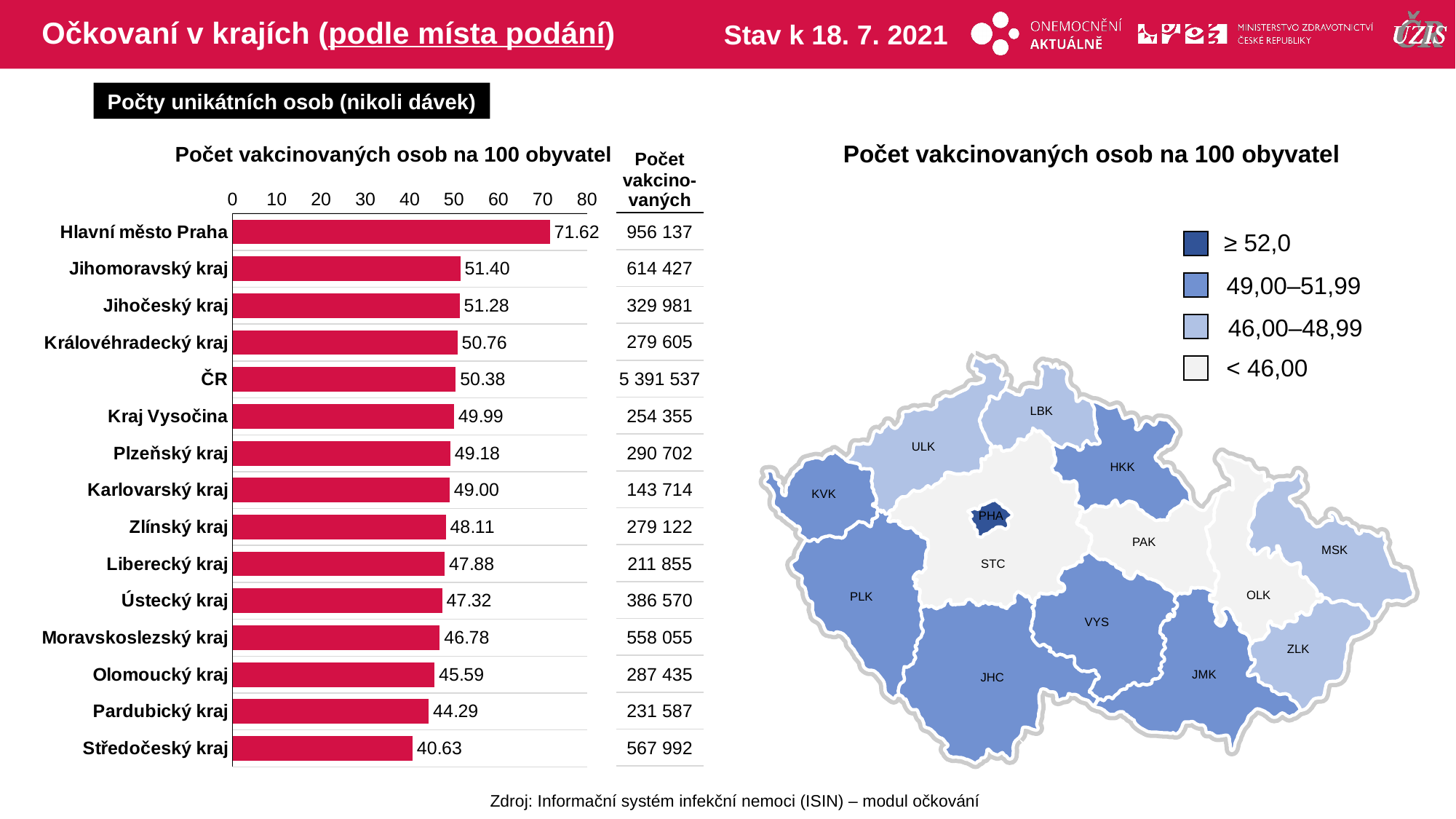

# Očkovaní v krajích (podle místa podání)
Stav k 18. 7. 2021
Počty unikátních osob (nikoli dávek)
Počet vakcinovaných osob na 100 obyvatel
Počet vakcinovaných osob na 100 obyvatel
| Počet vakcino-vaných |
| --- |
| 956 137 |
| 614 427 |
| 329 981 |
| 279 605 |
| 5 391 537 |
| 254 355 |
| 290 702 |
| 143 714 |
| 279 122 |
| 211 855 |
| 386 570 |
| 558 055 |
| 287 435 |
| 231 587 |
| 567 992 |

### Chart

| Category | počet na 1000 |
|---|---|
| Hlavní město Praha | 71.61624287 |
| Jihomoravský kraj | 51.40241959 |
| Jihočeský kraj | 51.27503492 |
| Královéhradecký kraj | 50.76315852 |
| ČR | 50.37982944 |
| Kraj Vysočina | 49.98604702 |
| Plzeňský kraj | 49.18474353 |
| Karlovarský kraj | 48.99713955 |
| Zlínský kraj | 48.11461097 |
| Liberecký kraj | 47.87943301 |
| Ústecký kraj | 47.31555782 |
| Moravskoslezský kraj | 46.78396156 |
| Olomoucký kraj | 45.58683123 |
| Pardubický kraj | 44.29269244 |
| Středočeský kraj | 40.62898561 |
≥ 52,0

49,00–51,99

46,00–48,99

< 46,00

LBK

ULK

HKK

KVK

PHA

PAK
MSK

STC
OLK

PLK

VYS
ZLK
JMK
JHC
Zdroj: Informační systém infekční nemoci (ISIN) – modul očkování